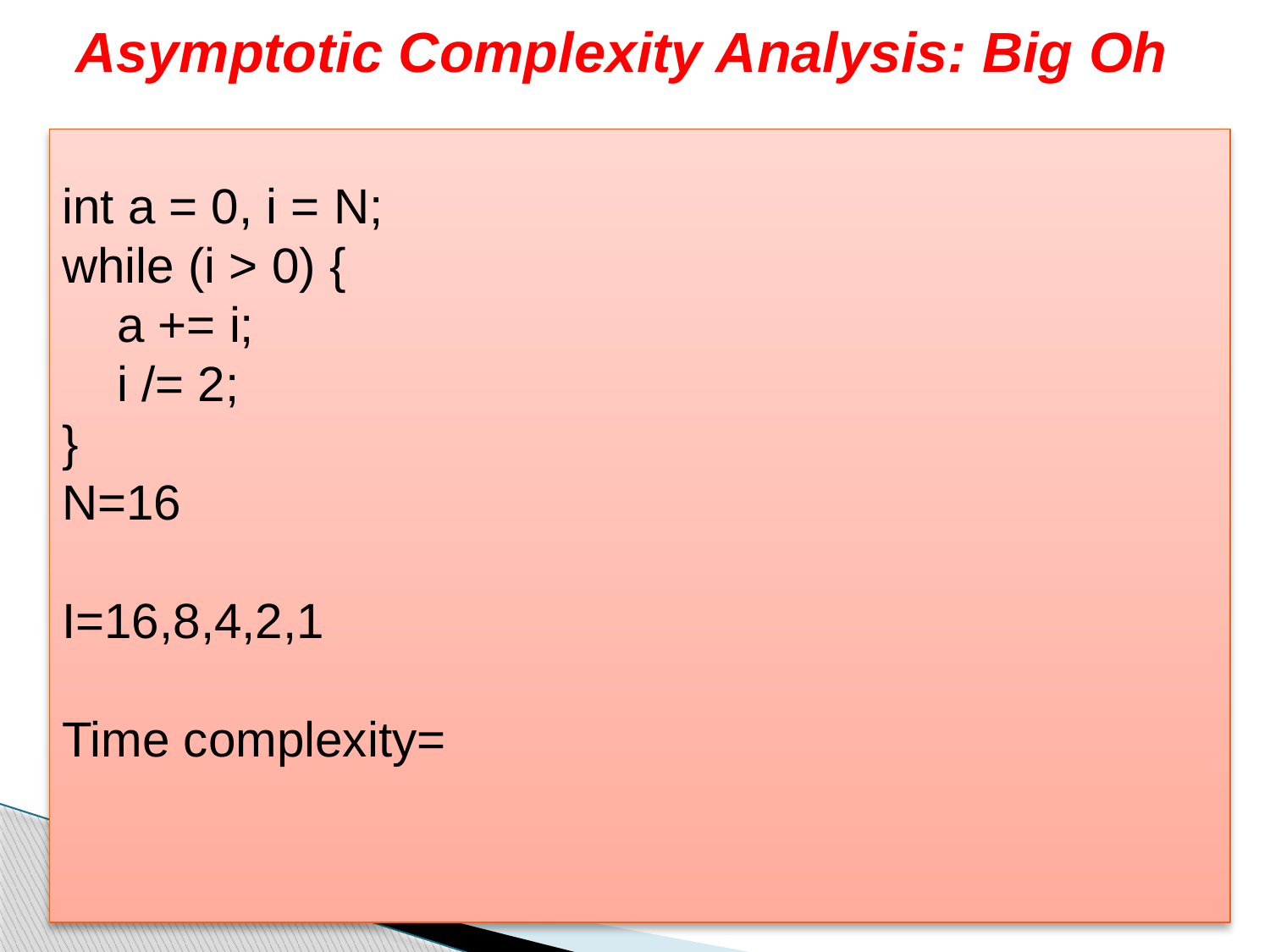

# Asymptotic Complexity Analysis: Big Oh
int a = 0, i = N;
while (i > 0) {
    a += i;
    i /= 2;
}
N=16

I=16,8,4,2,1

Time complexity=